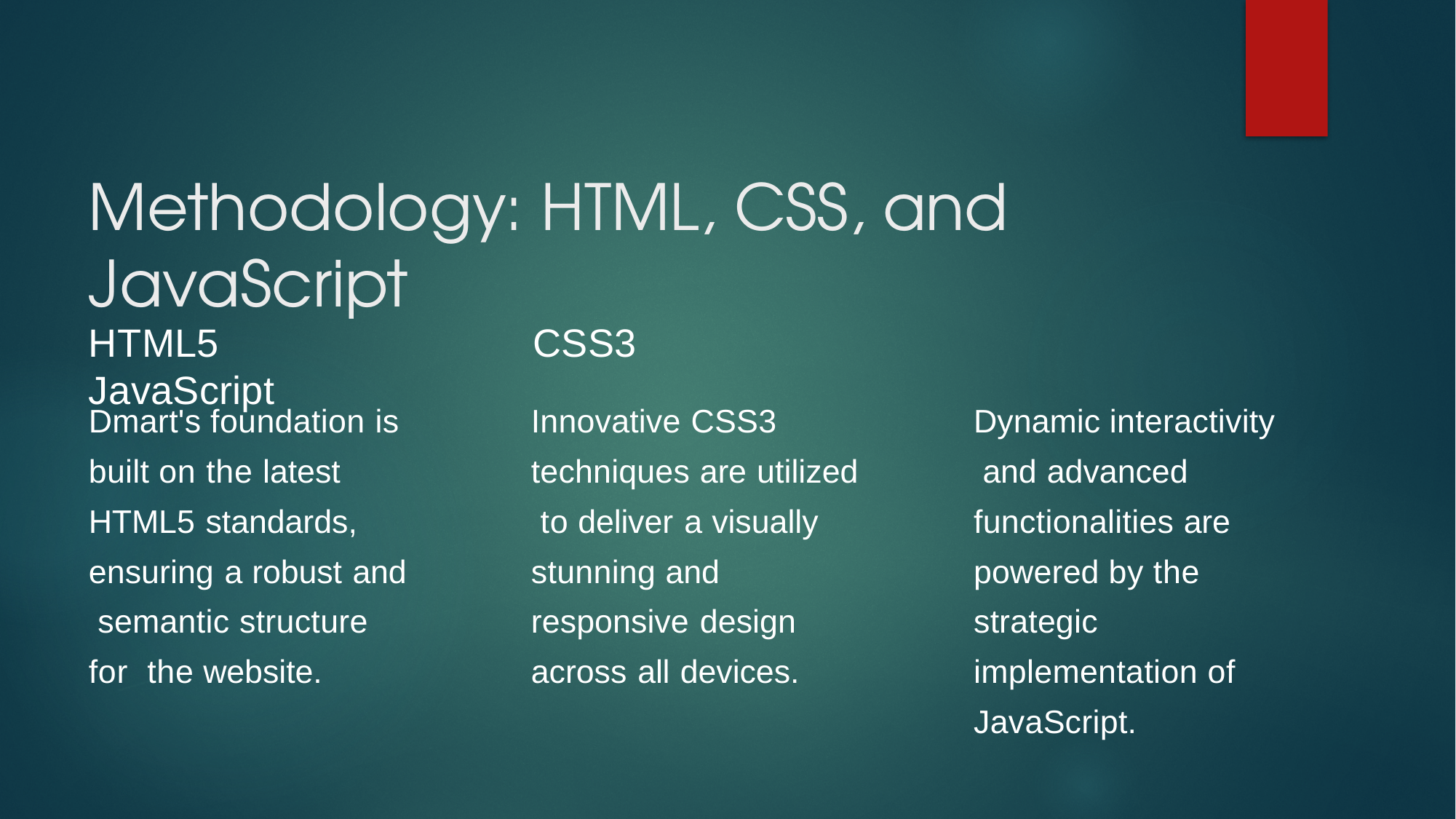

# Methodology: HTML, CSS, and JavaScript
HTML5	CSS3	JavaScript
Dmart's foundation is  built on the latest  HTML5 standards,  ensuring a robust and  semantic structure for  the website.
Innovative CSS3  techniques are utilized  to deliver a visually  stunning and  responsive design  across all devices.
Dynamic interactivity  and advanced  functionalities are  powered by the  strategic  implementation of  JavaScript.